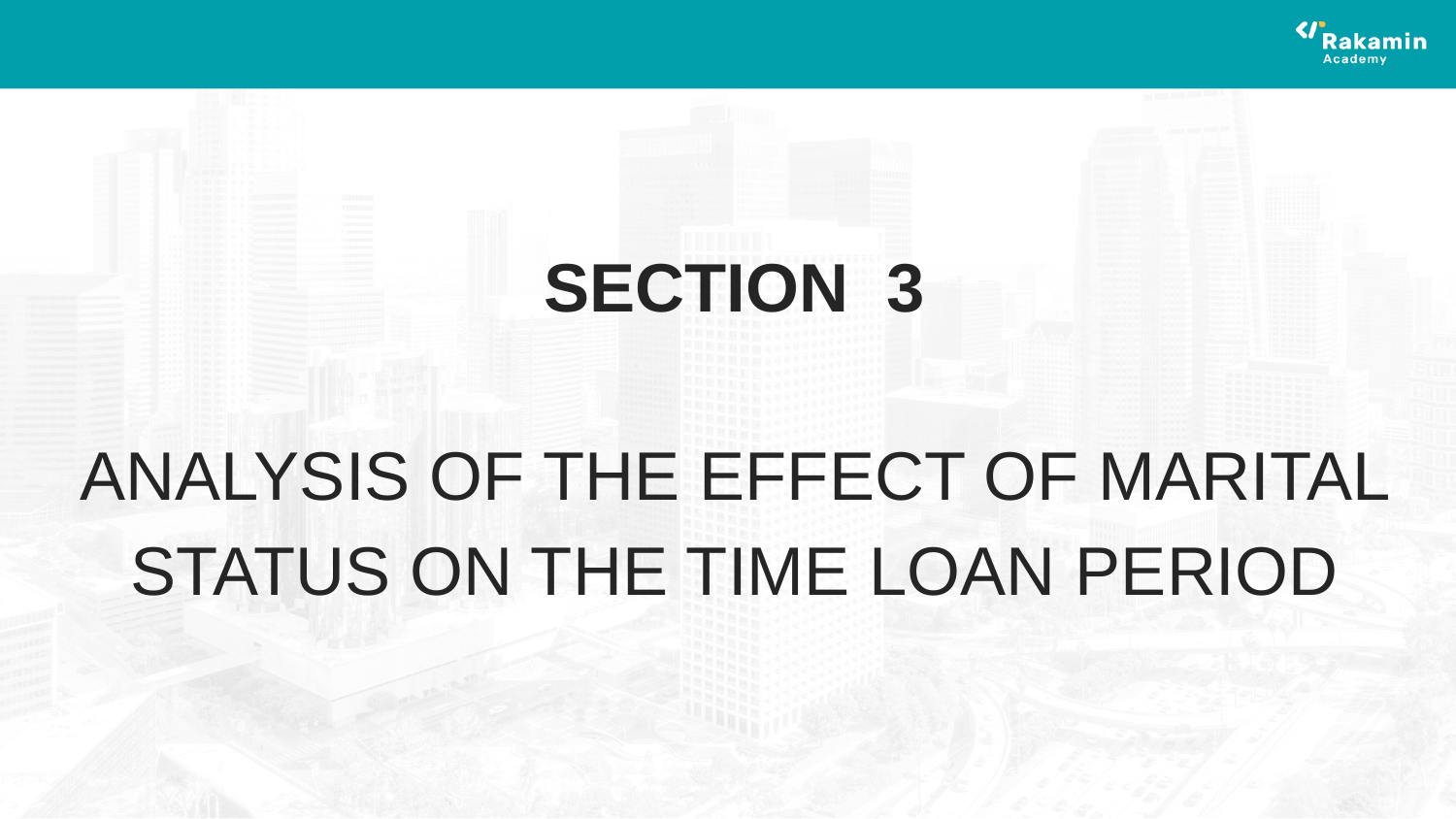

SECTION  3

ANALYSIS OF THE EFFECT OF MARITAL STATUS ON THE TIME LOAN PERIOD